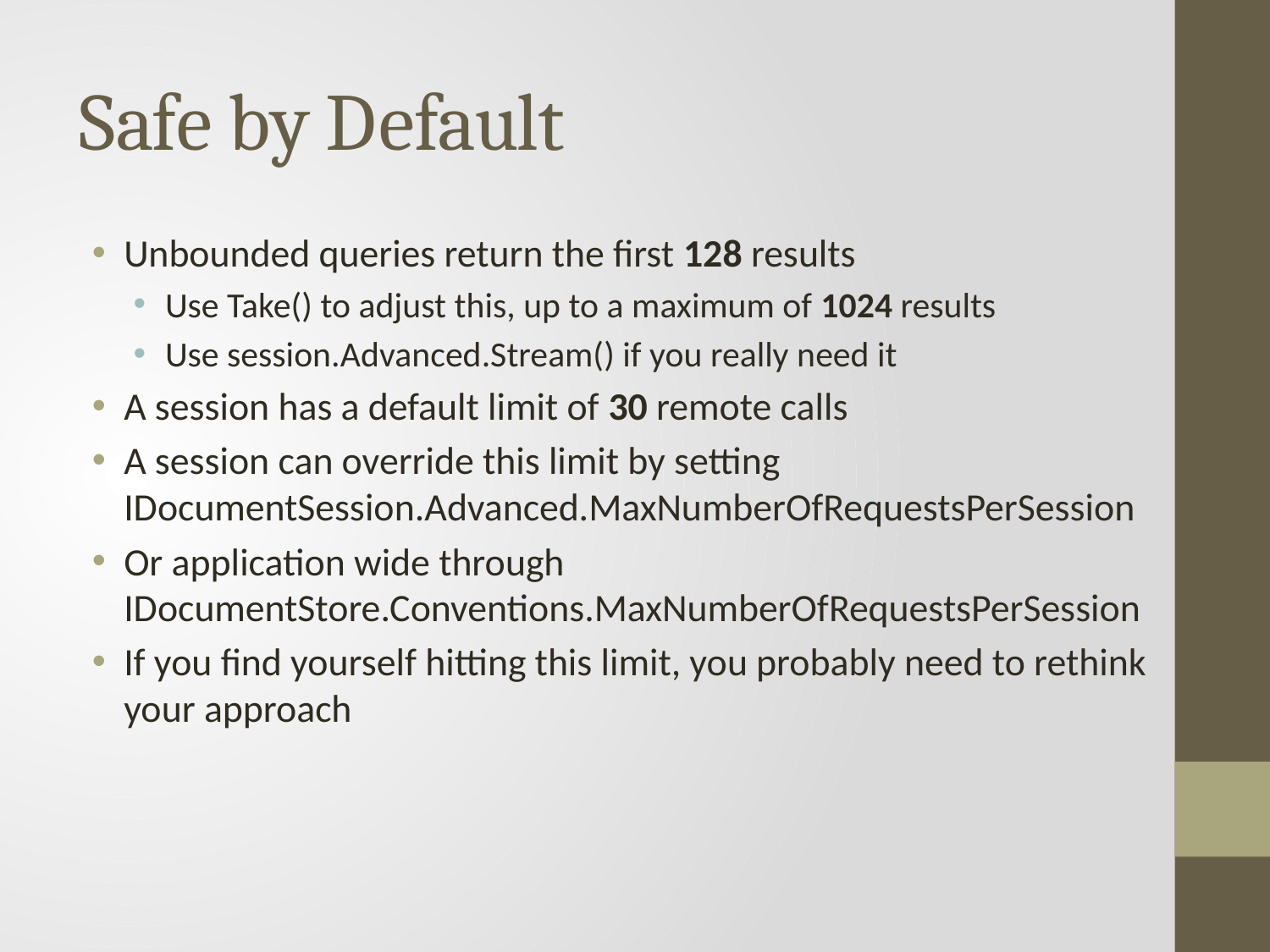

# Safe by Default
Unbounded queries return the first 128 results
Use Take() to adjust this, up to a maximum of 1024 results
Use session.Advanced.Stream() if you really need it
A session has a default limit of 30 remote calls
A session can override this limit by setting IDocumentSession.Advanced.MaxNumberOfRequestsPerSession
Or application wide through IDocumentStore.Conventions.MaxNumberOfRequestsPerSession
If you find yourself hitting this limit, you probably need to rethink your approach